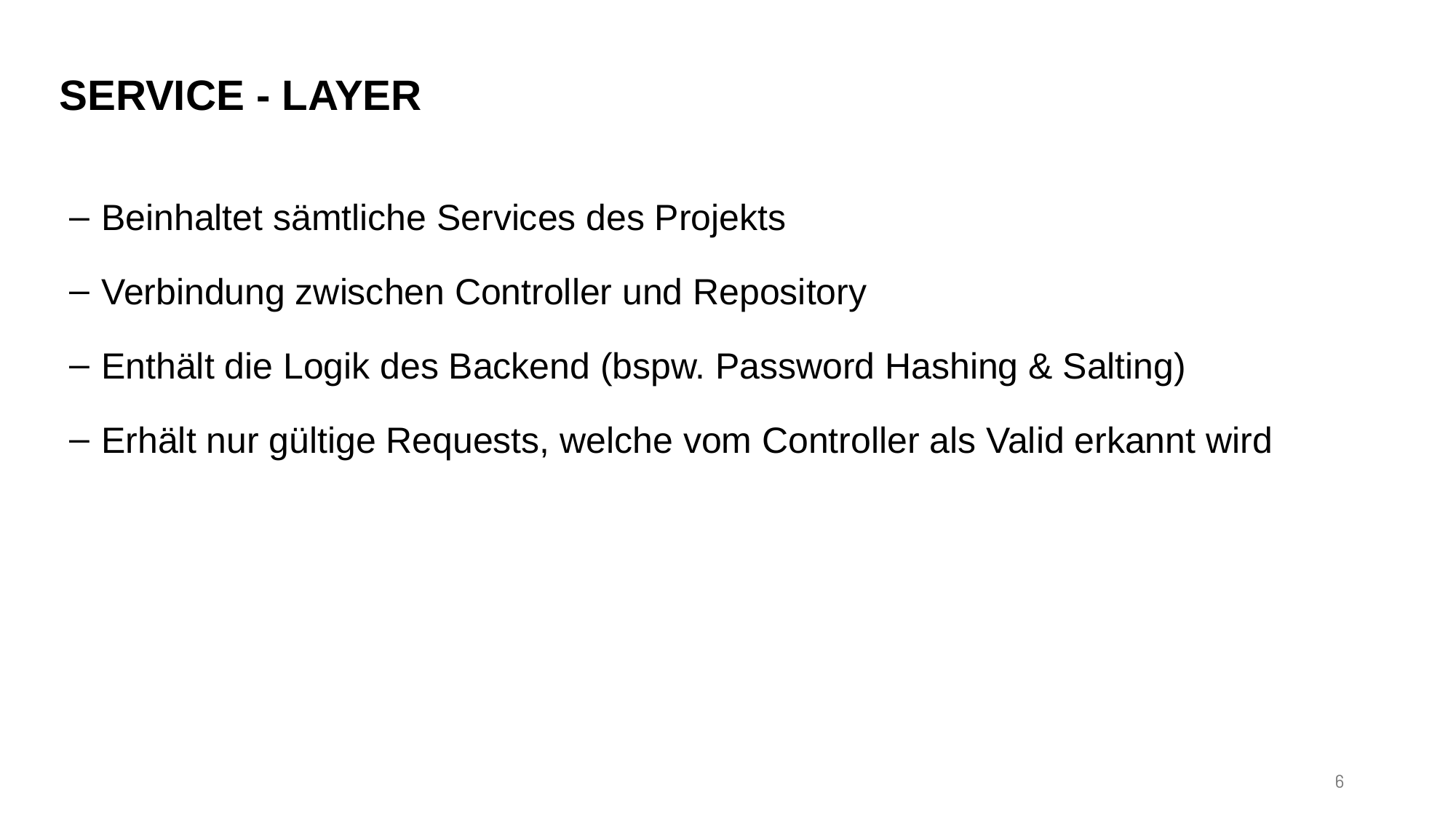

# Service - layer

Beinhaltet sämtliche Services des Projekts
Verbindung zwischen Controller und Repository
Enthält die Logik des Backend (bspw. Password Hashing & Salting)
Erhält nur gültige Requests, welche vom Controller als Valid erkannt wird
6